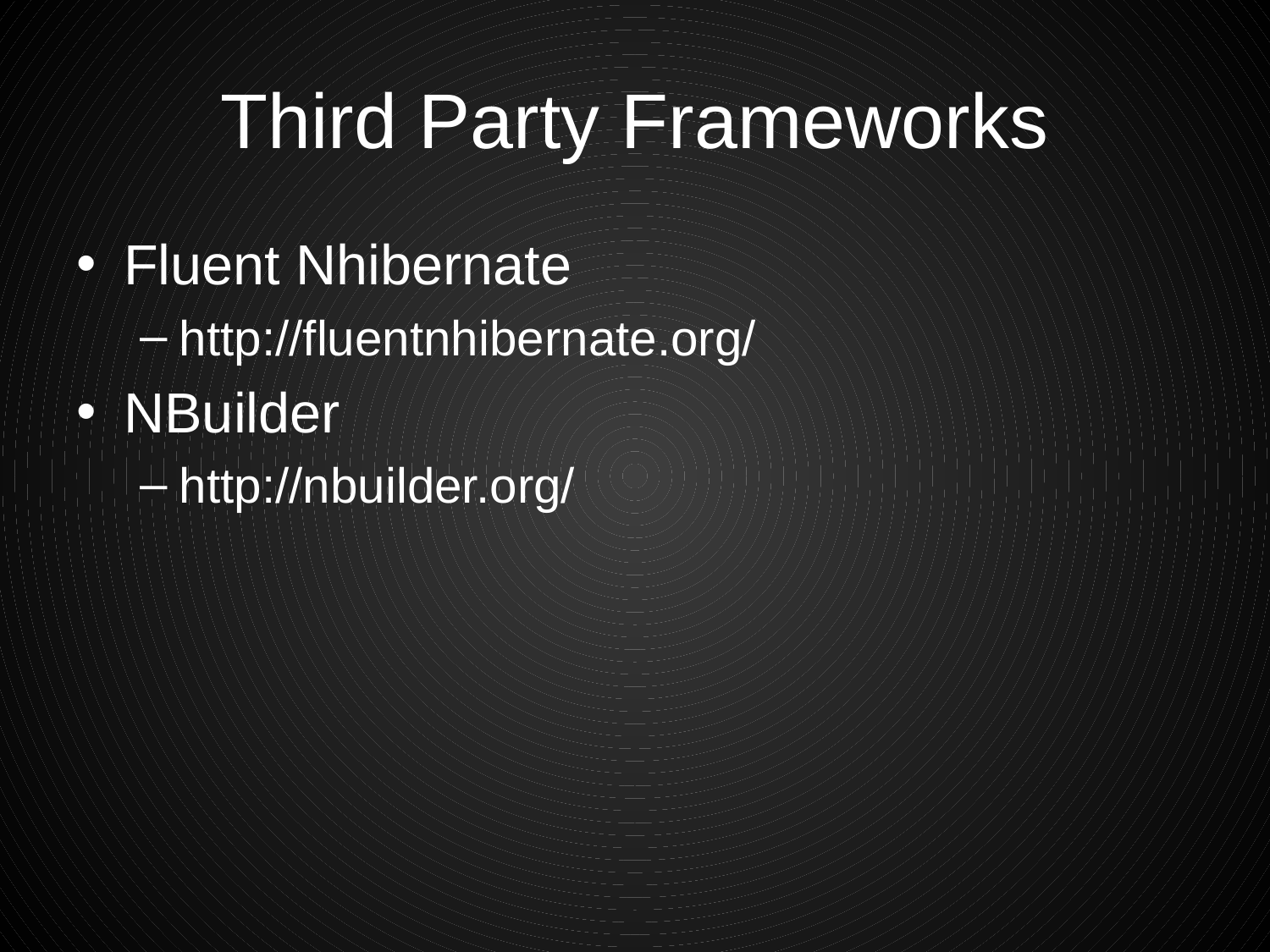

# Third Party Frameworks
Fluent Nhibernate
http://fluentnhibernate.org/
NBuilder
http://nbuilder.org/